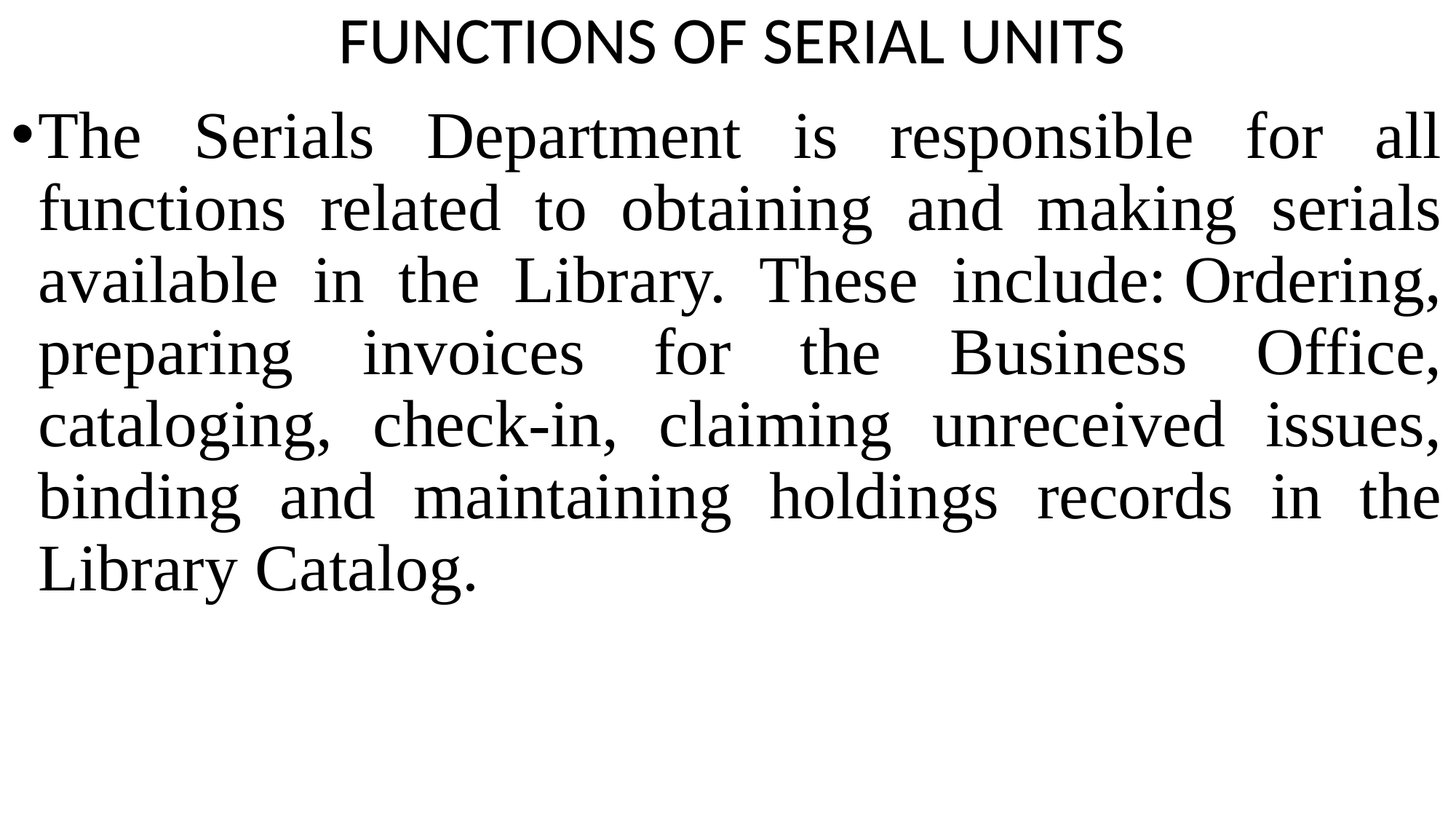

# FUNCTIONS OF SERIAL UNITS
The Serials Department is responsible for all functions related to obtaining and making serials available in the Library. These include: Ordering, preparing invoices for the Business Office, cataloging, check-in, claiming unreceived issues, binding and maintaining holdings records in the Library Catalog.